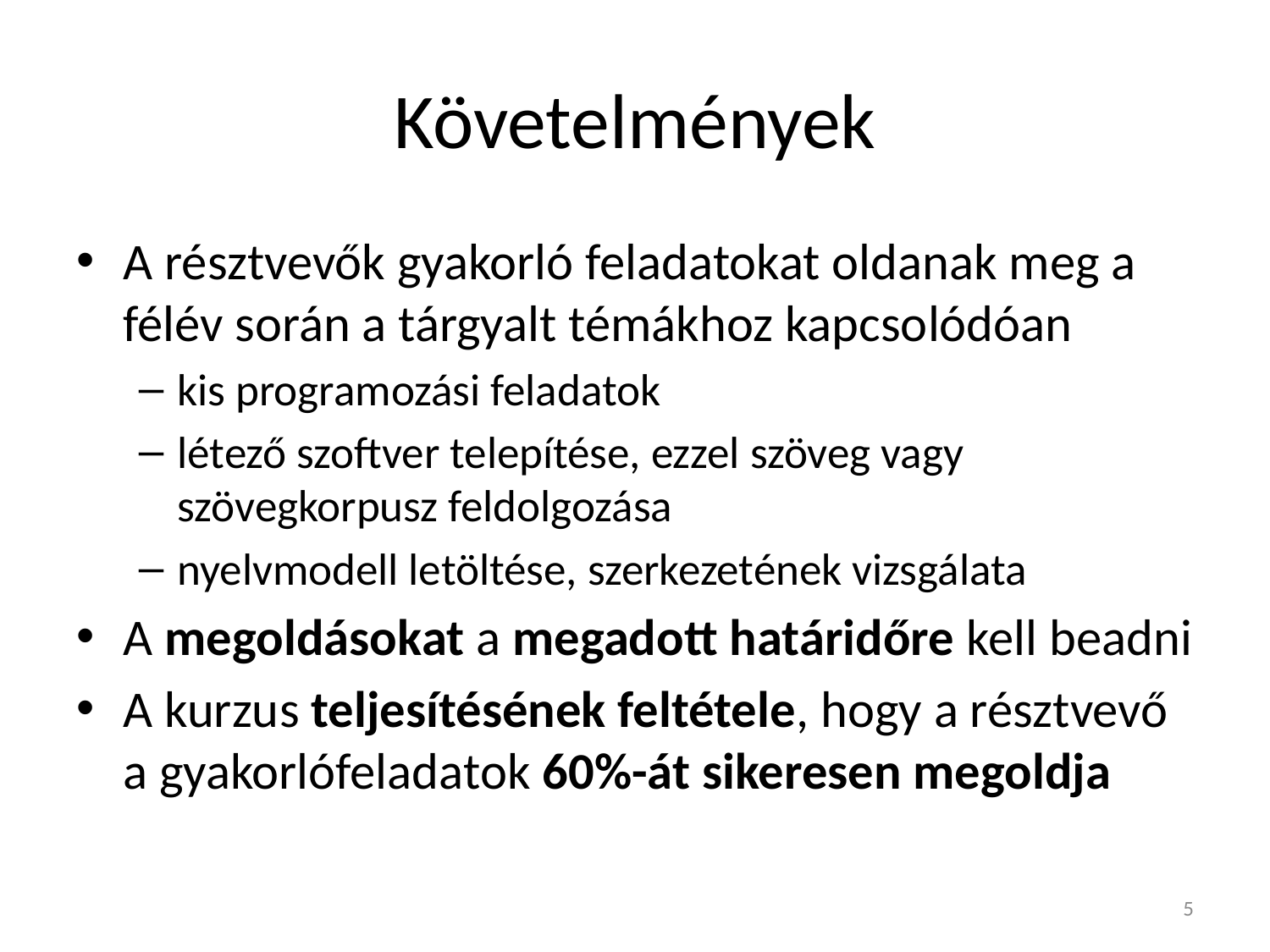

# Követelmények
A résztvevők gyakorló feladatokat oldanak meg a félév során a tárgyalt témákhoz kapcsolódóan
kis programozási feladatok
létező szoftver telepítése, ezzel szöveg vagy szövegkorpusz feldolgozása
nyelvmodell letöltése, szerkezetének vizsgálata
A megoldásokat a megadott határidőre kell beadni
A kurzus teljesítésének feltétele, hogy a résztvevő a gyakorlófeladatok 60%-át sikeresen megoldja
5